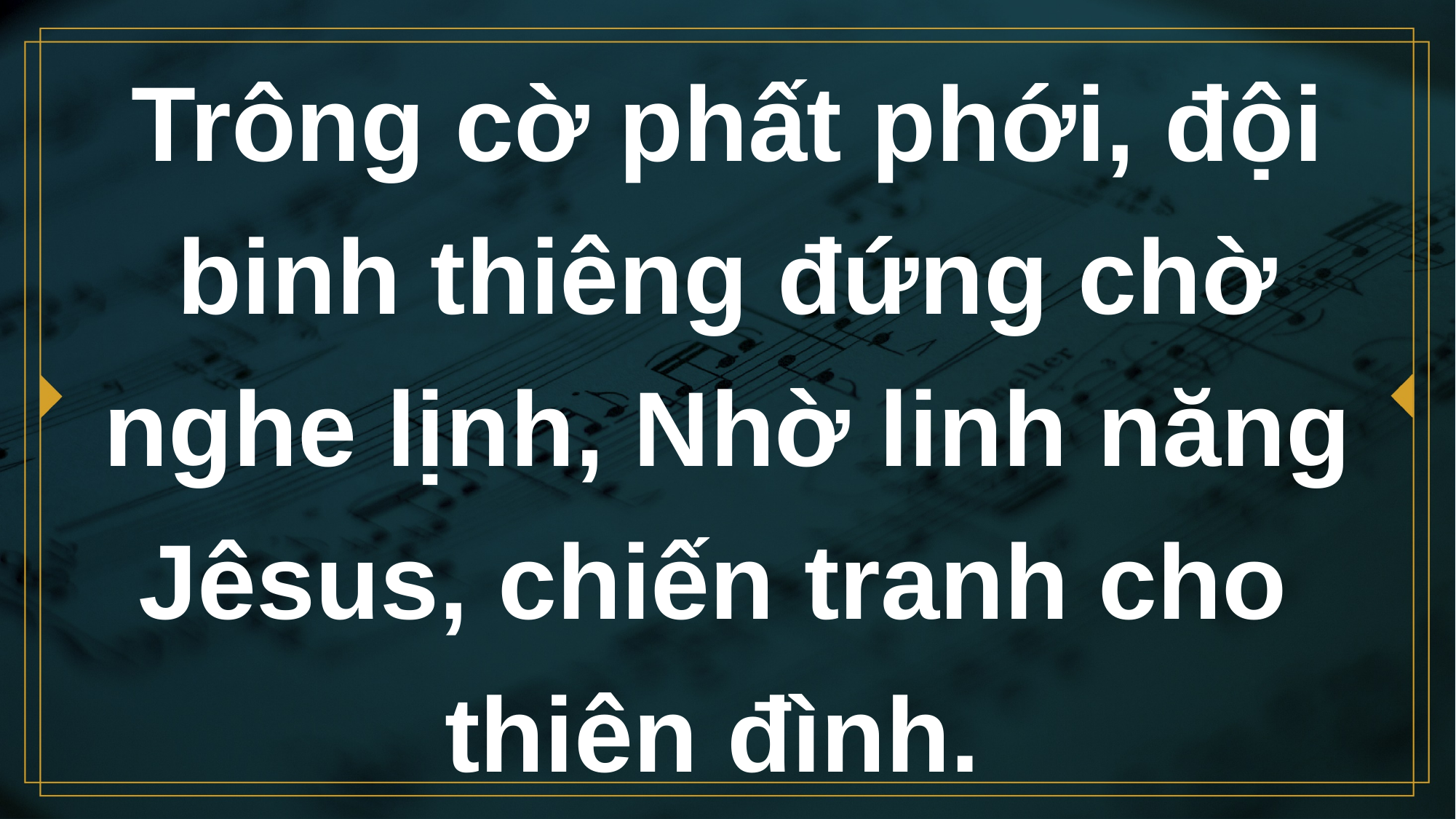

# Trông cờ phất phới, đội binh thiêng đứng chờ nghe lịnh, Nhờ linh năng Jêsus, chiến tranh cho thiên đình.